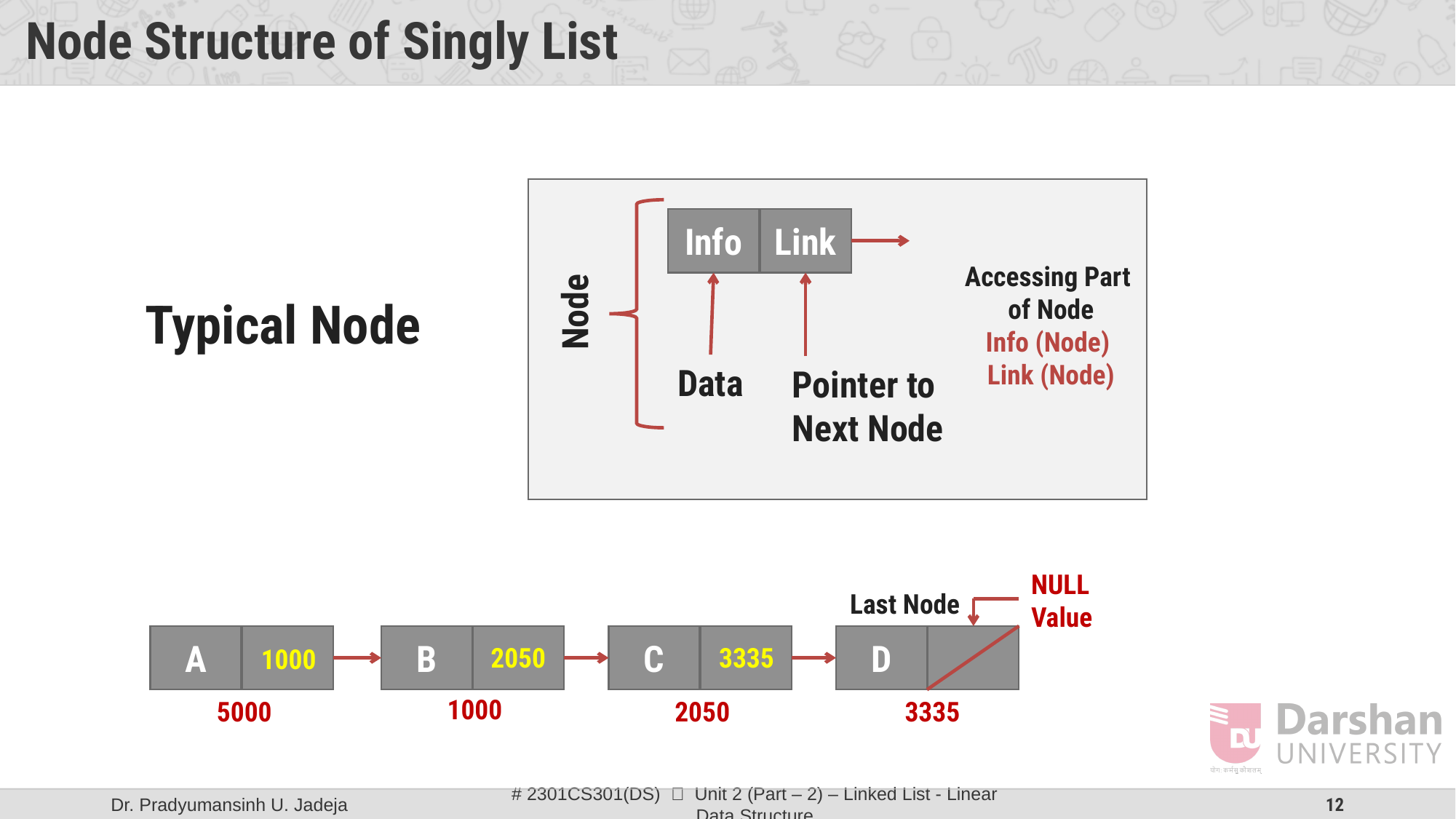

# Node Structure of Singly List

Info
Link
Accessing Part
of Node
Info (Node)
Link (Node)
Node
Typical Node
Data
Pointer to
Next Node
NULL
Value
Last Node
A

B

C

D

2050
3335
1000
1000
5000
2050
3335